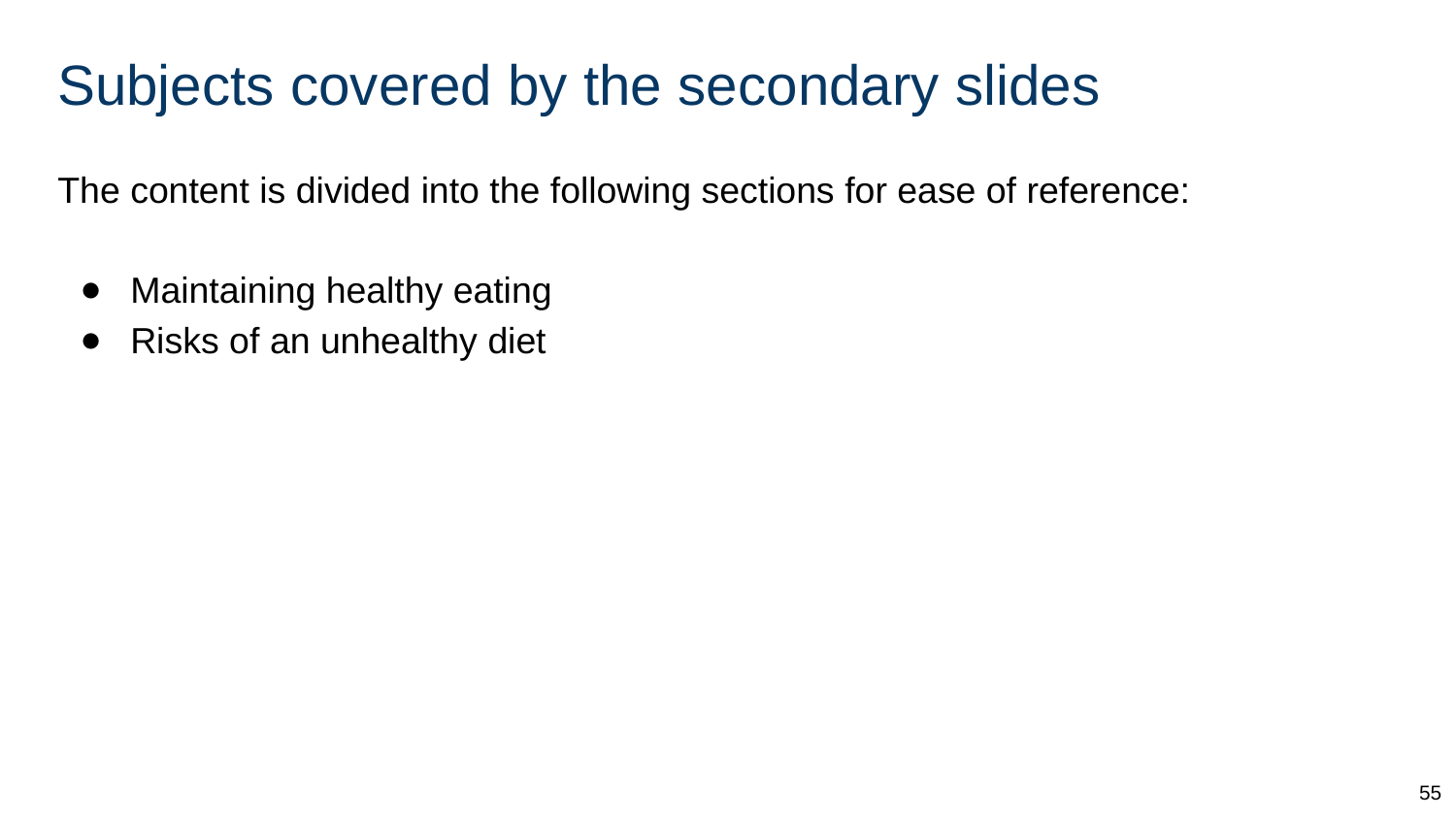

# Subjects covered by the secondary slides

The content is divided into the following sections for ease of reference:

Maintaining healthy eating
Risks of an unhealthy diet

55